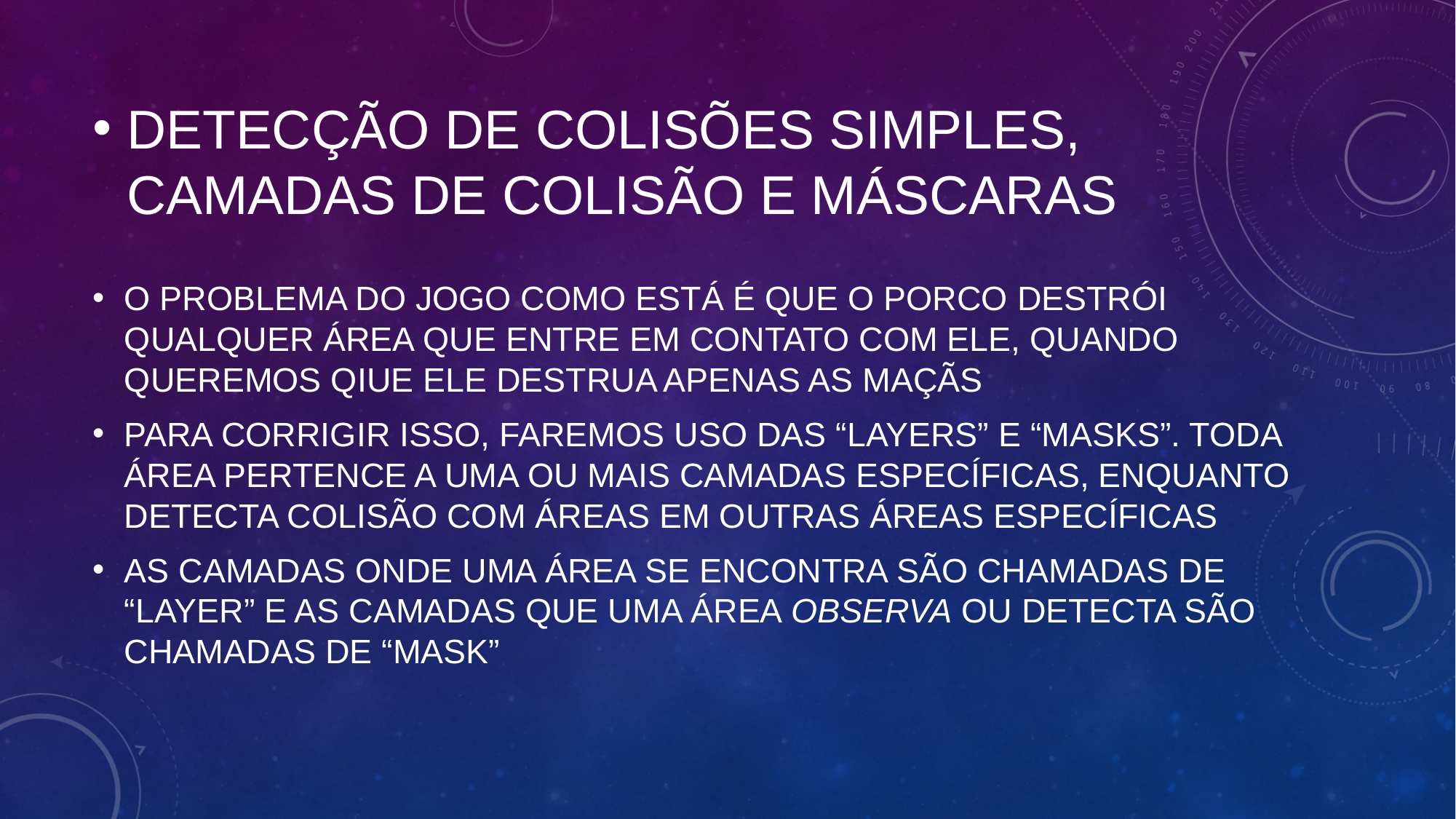

DETECÇÃO DE COLISÕES SIMPLES, CAMADAS DE COLISÃO E MÁSCARAS
O PROBLEMA DO JOGO COMO ESTÁ É QUE O PORCO DESTRÓI QUALQUER ÁREA QUE ENTRE EM CONTATO COM ELE, QUANDO QUEREMOS QIUE ELE DESTRUA APENAS AS MAÇÃS
PARA CORRIGIR ISSO, FAREMOS USO DAS “LAYERS” E “MASKS”. TODA ÁREA PERTENCE A UMA OU MAIS CAMADAS ESPECÍFICAS, ENQUANTO DETECTA COLISÃO COM ÁREAS EM OUTRAS ÁREAS ESPECÍFICAS
AS CAMADAS ONDE UMA ÁREA SE ENCONTRA SÃO CHAMADAS DE “LAYER” E AS CAMADAS QUE UMA ÁREA OBSERVA OU DETECTA SÃO CHAMADAS DE “MASK”